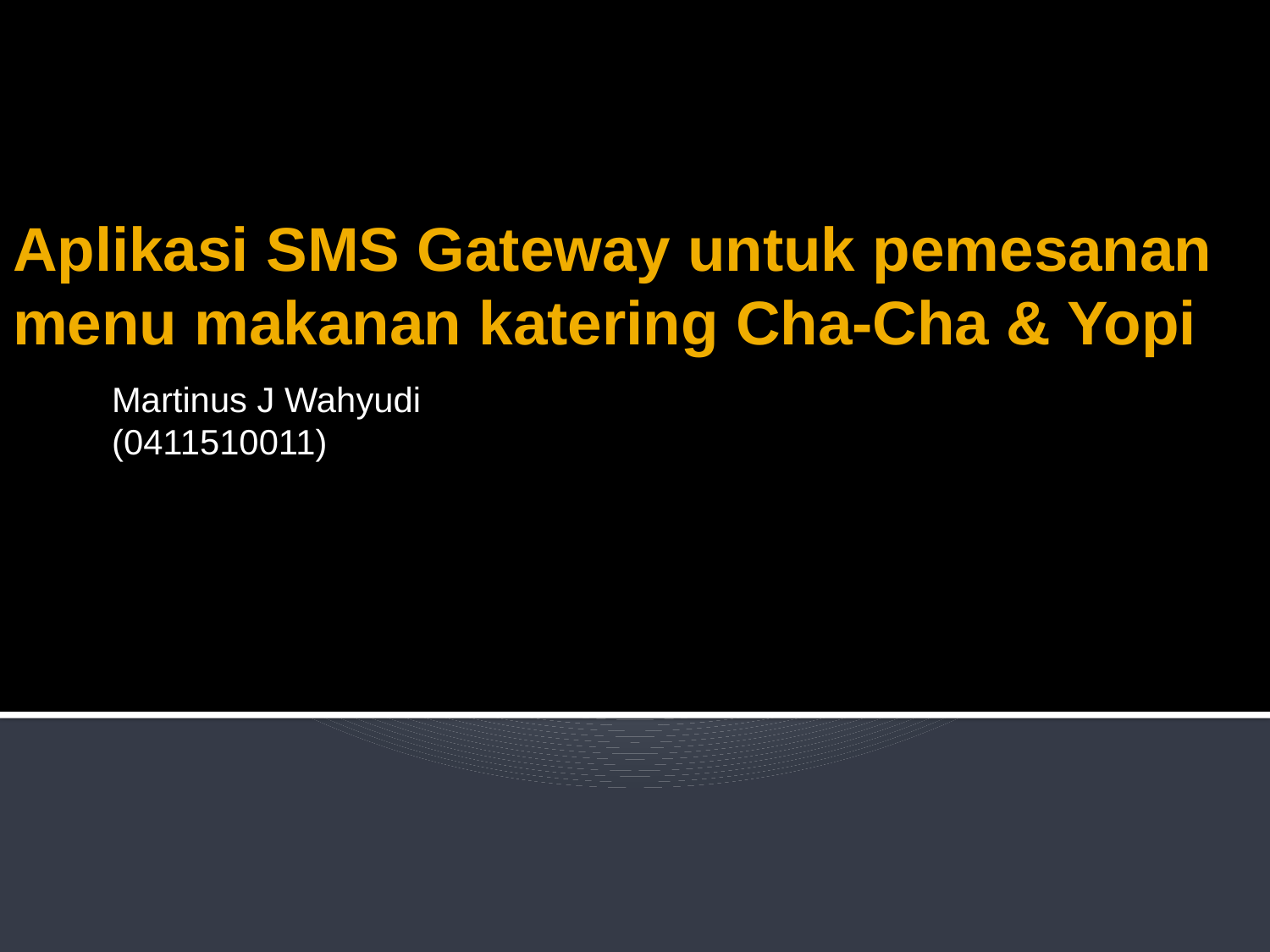

# Aplikasi SMS Gateway untuk pemesanan menu makanan katering Cha-Cha & Yopi
Martinus J Wahyudi
(0411510011)